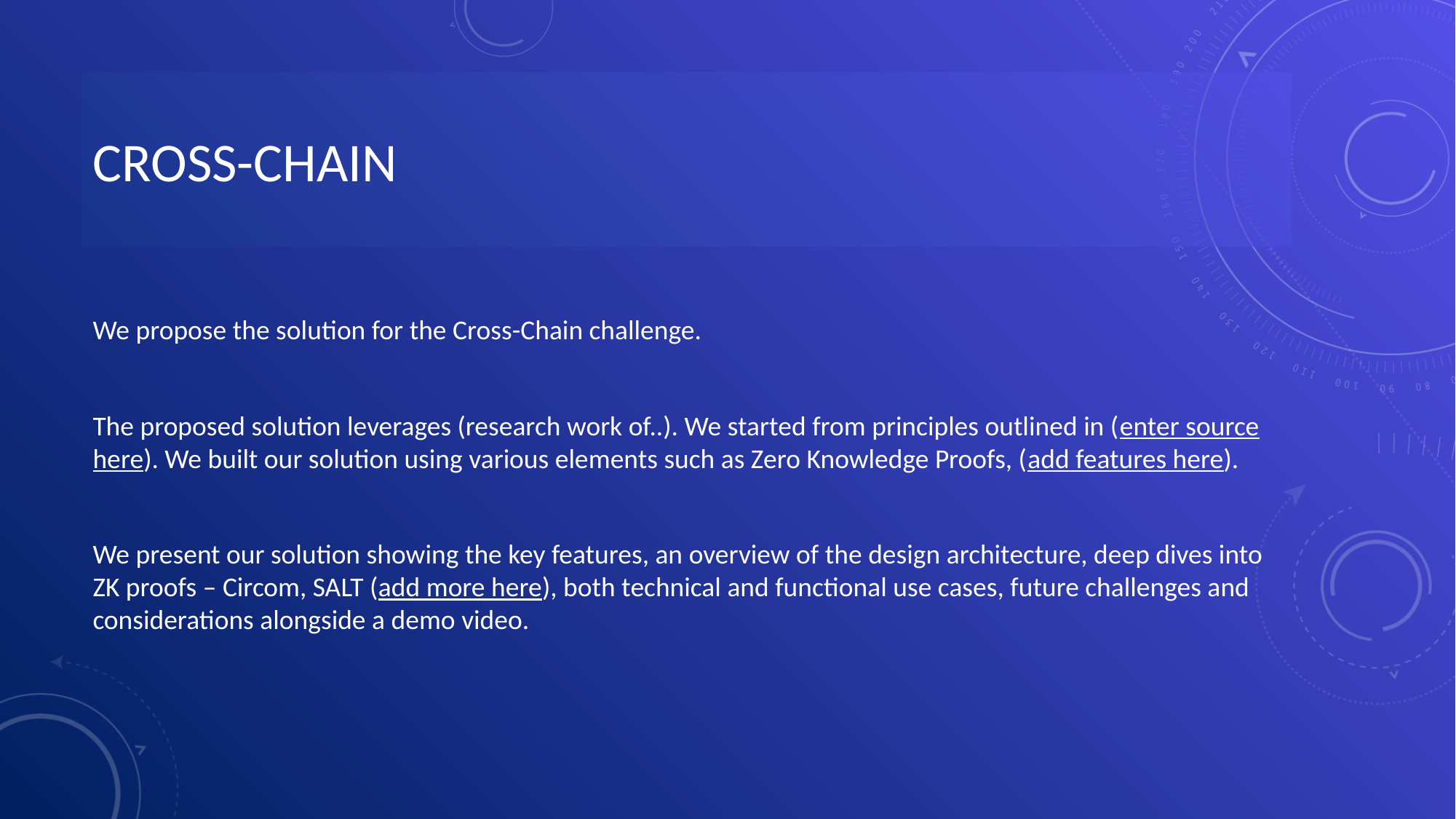

# Cross-Chain
We propose the solution for the Cross-Chain challenge.

The proposed solution leverages (research work of..). We started from principles outlined in (enter source here). We built our solution using various elements such as Zero Knowledge Proofs, (add features here).

We present our solution showing the key features, an overview of the design architecture, deep dives into ZK proofs – Circom, SALT (add more here), both technical and functional use cases, future challenges and considerations alongside a demo video.